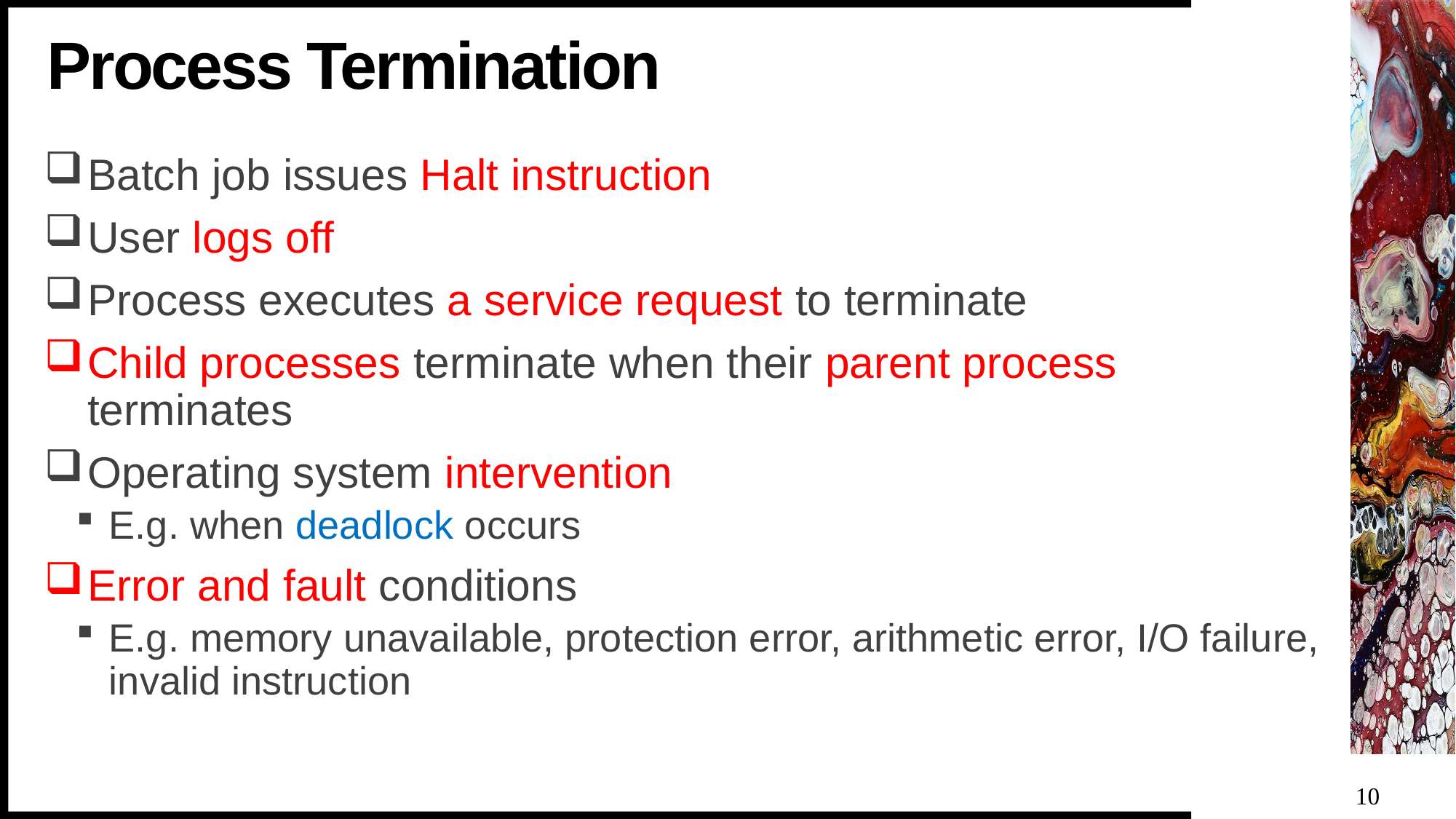

# Process Termination
Batch job issues Halt instruction
User logs off
Process executes a service request to terminate
Child processes terminate when their parent process terminates
Operating system intervention
E.g. when deadlock occurs
Error and fault conditions
E.g. memory unavailable, protection error, arithmetic error, I/O failure, invalid instruction

10